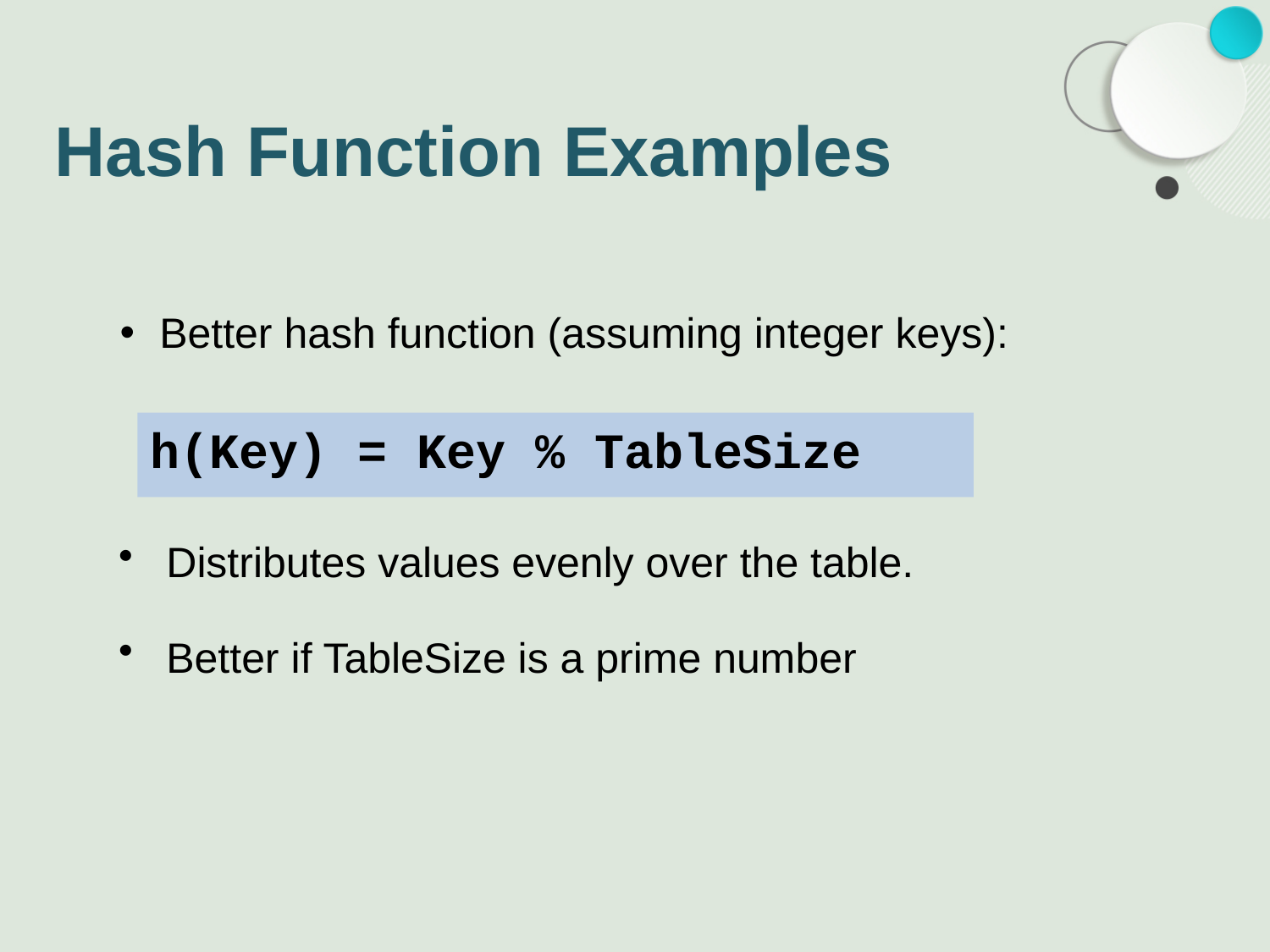

# Hash Function Examples
Better hash function (assuming integer keys):

h(Key) = Key % TableSize
Distributes values evenly over the table.
Better if TableSize is a prime number